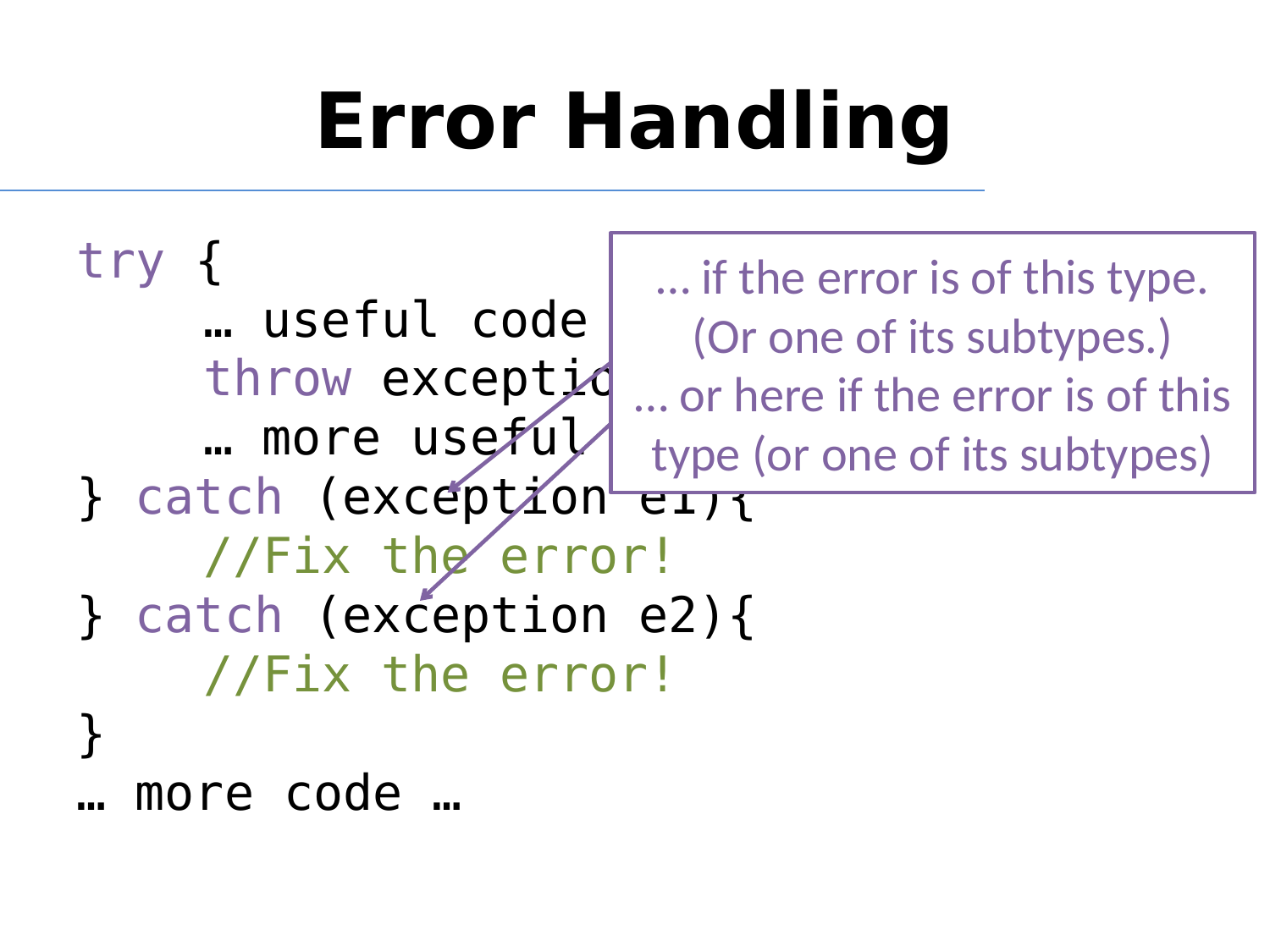

# Error Handling
try {
	… useful code
	throw exception();
	… more useful code
} catch (exception e1){
	//Fix the error!
} catch (exception e2){
	//Fix the error!
}
… more code …
… if the error is of this type. (Or one of its subtypes.)
… or here if the error is of this type (or one of its subtypes)